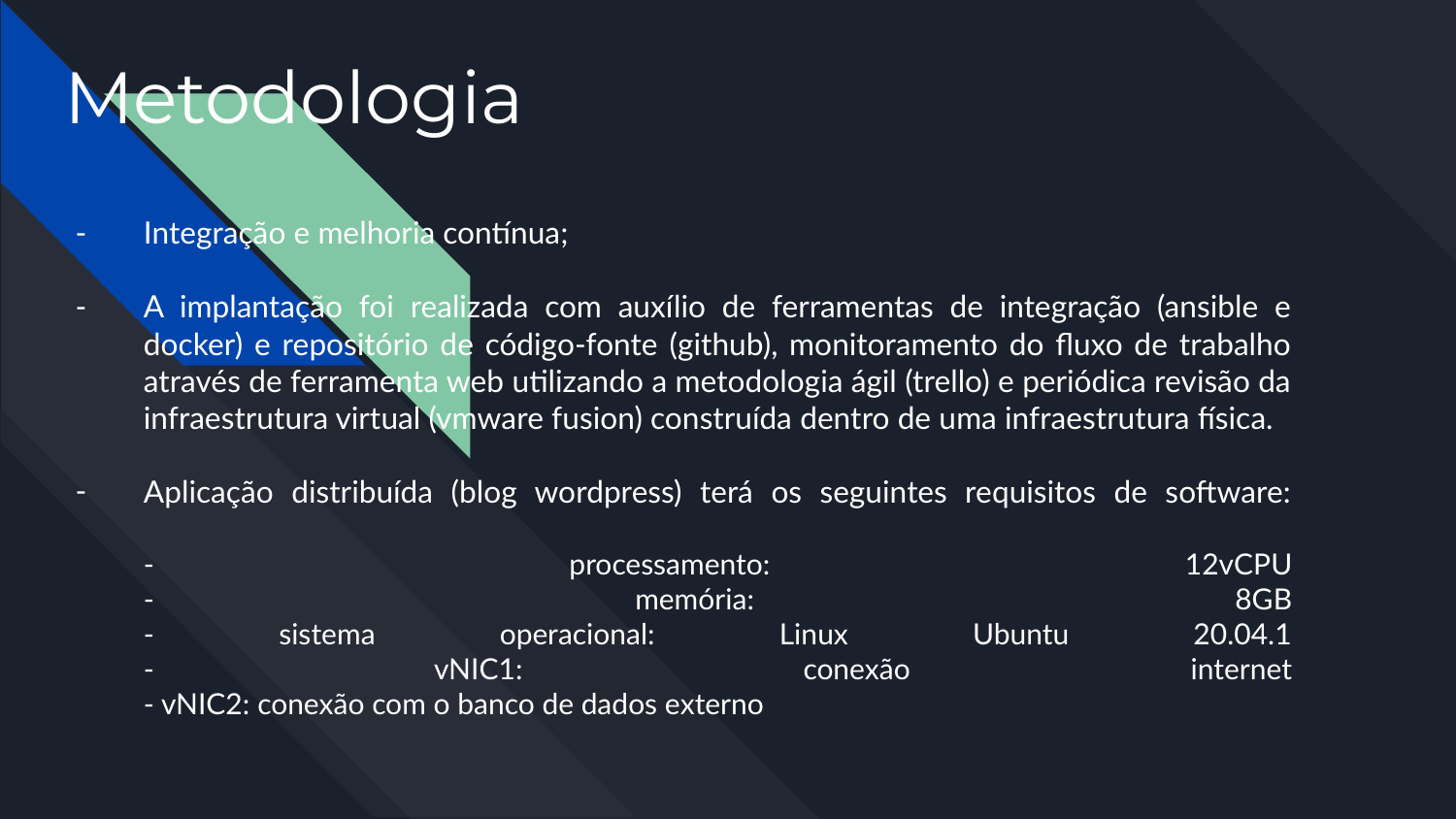

# Metodologia
Integração e melhoria contínua;

A implantação foi realizada com auxílio de ferramentas de integração (ansible e docker) e repositório de código-fonte (github), monitoramento do fluxo de trabalho através de ferramenta web utilizando a metodologia ágil (trello) e periódica revisão da infraestrutura virtual (vmware fusion) construída dentro de uma infraestrutura física.

Aplicação distribuída (blog wordpress) terá os seguintes requisitos de software:
- processamento: 12vCPU
- memória: 8GB
- sistema operacional: Linux Ubuntu 20.04.1
- vNIC1: conexão internet
- vNIC2: conexão com o banco de dados externo